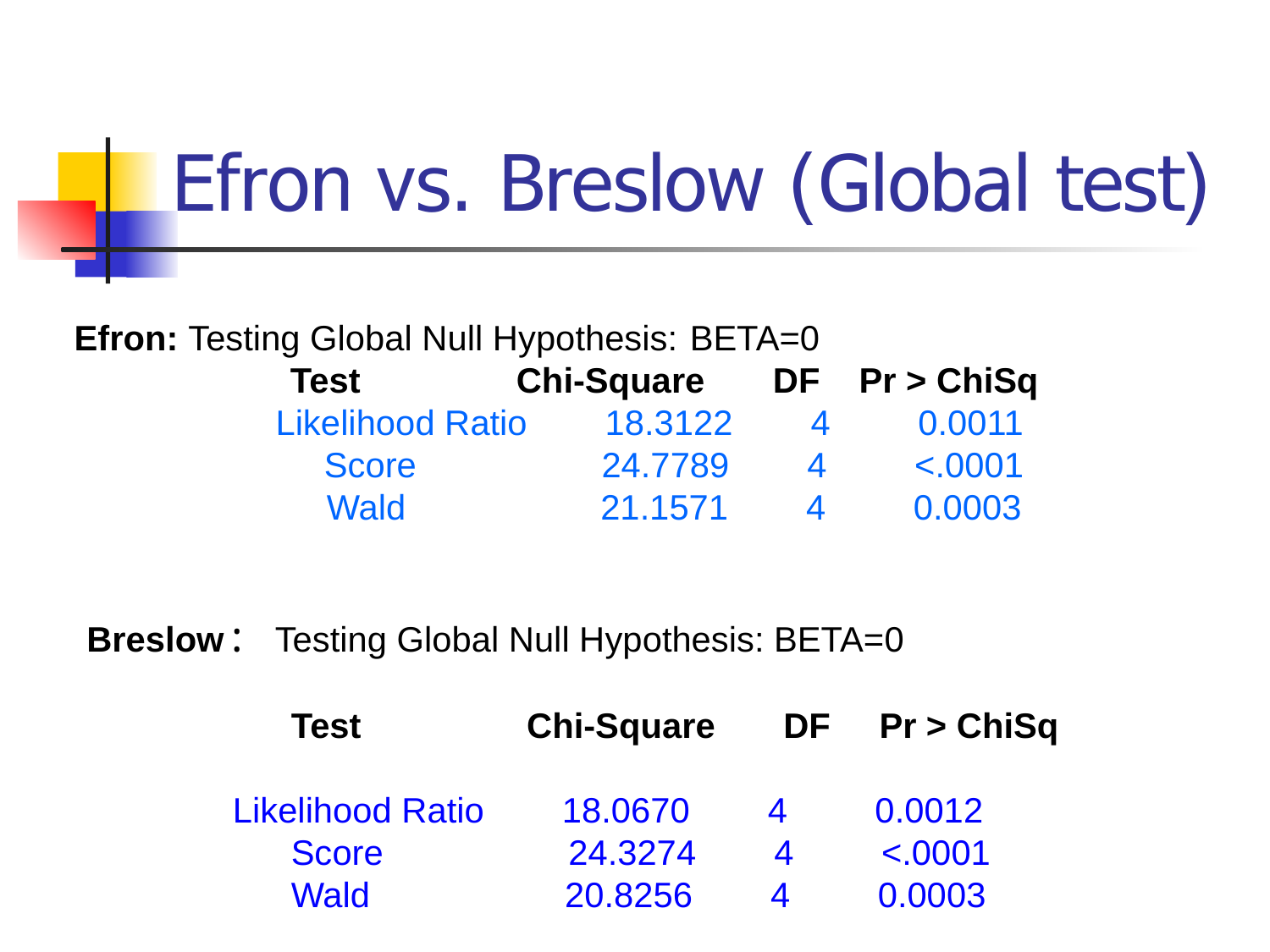

# Efron vs. Breslow (Global test)
  Efron: Testing Global Null Hypothesis:	BETA=0
	     Test                Chi-Square       DF    Pr > ChiSq
               Likelihood Ratio        18.3122        4         0.0011
                    Score                   24.7789        4         <.0001
                    Wald                    21.1571        4         0.0003
Breslow: Testing Global Null Hypothesis: BETA=0

                     Test                 Chi-Square       DF     Pr > ChiSq

               Likelihood Ratio        18.0670        4         0.0012
                     Score                   24.3274        4         <.0001
                     Wald                    20.8256        4         0.0003